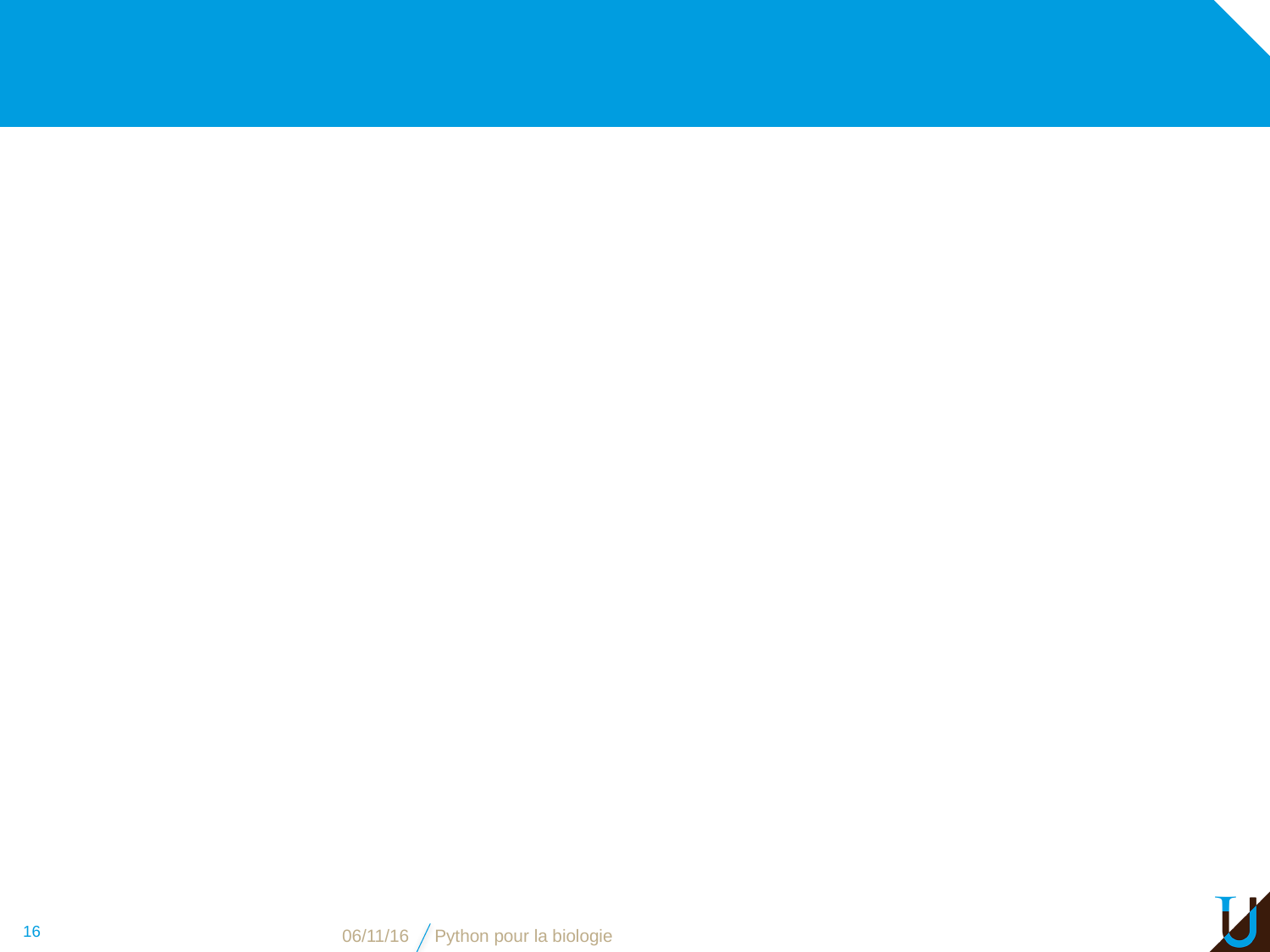

#

16
06/11/16
Python pour la biologie